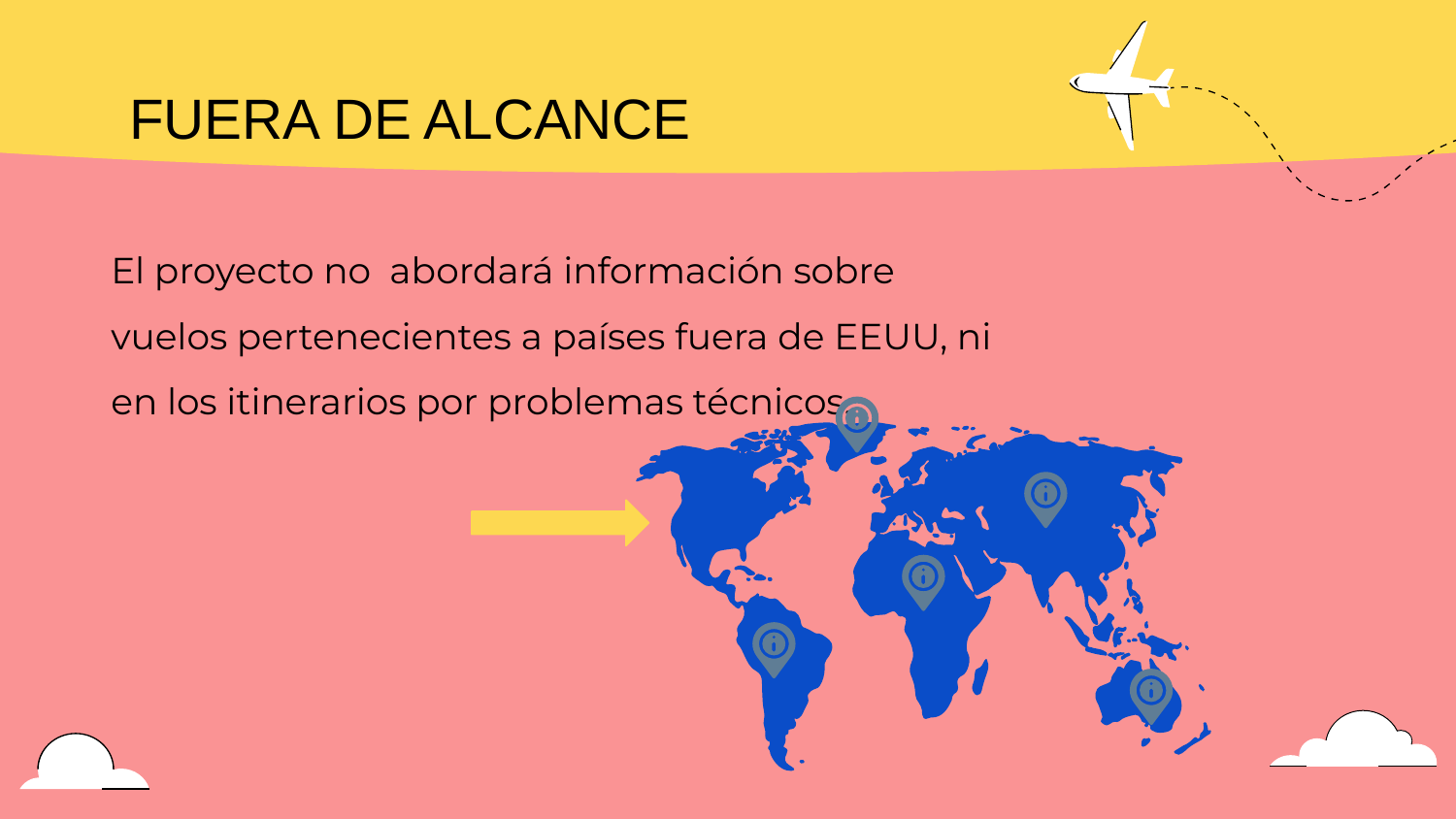

# FUERA DE ALCANCE

El proyecto no  abordará información sobre vuelos pertenecientes a países fuera de EEUU, ni en los itinerarios por problemas técnicos.